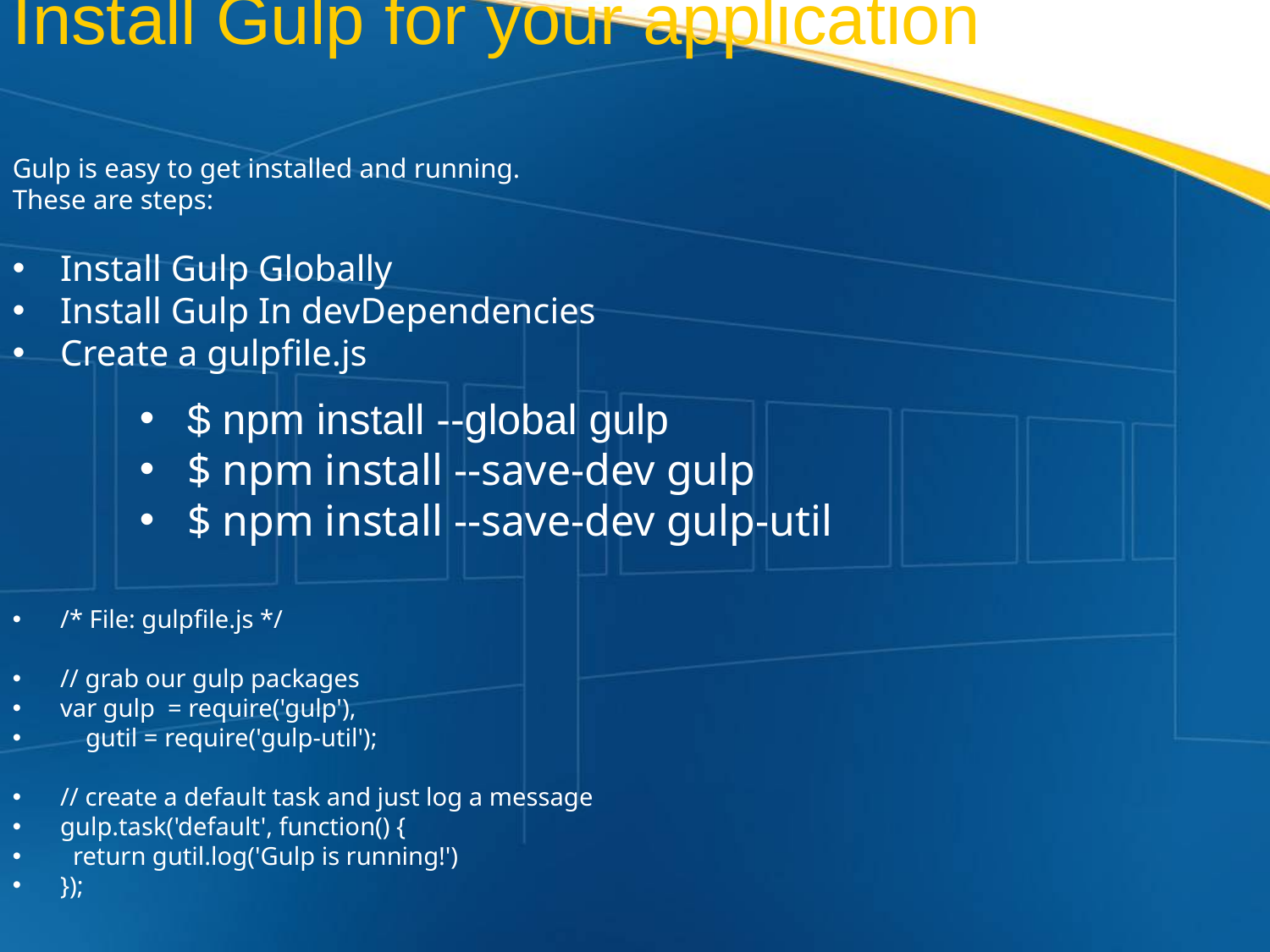

Install Gulp for your application
Gulp is easy to get installed and running.
These are steps:

Install Gulp Globally
Install Gulp In devDependencies
Create a gulpfile.js
$ npm install --global gulp
$ npm install --save-dev gulp
$ npm install --save-dev gulp-util
/* File: gulpfile.js */

// grab our gulp packages
var gulp  = require('gulp'),
    gutil = require('gulp-util');

// create a default task and just log a message
gulp.task('default', function() {
  return gutil.log('Gulp is running!')
});